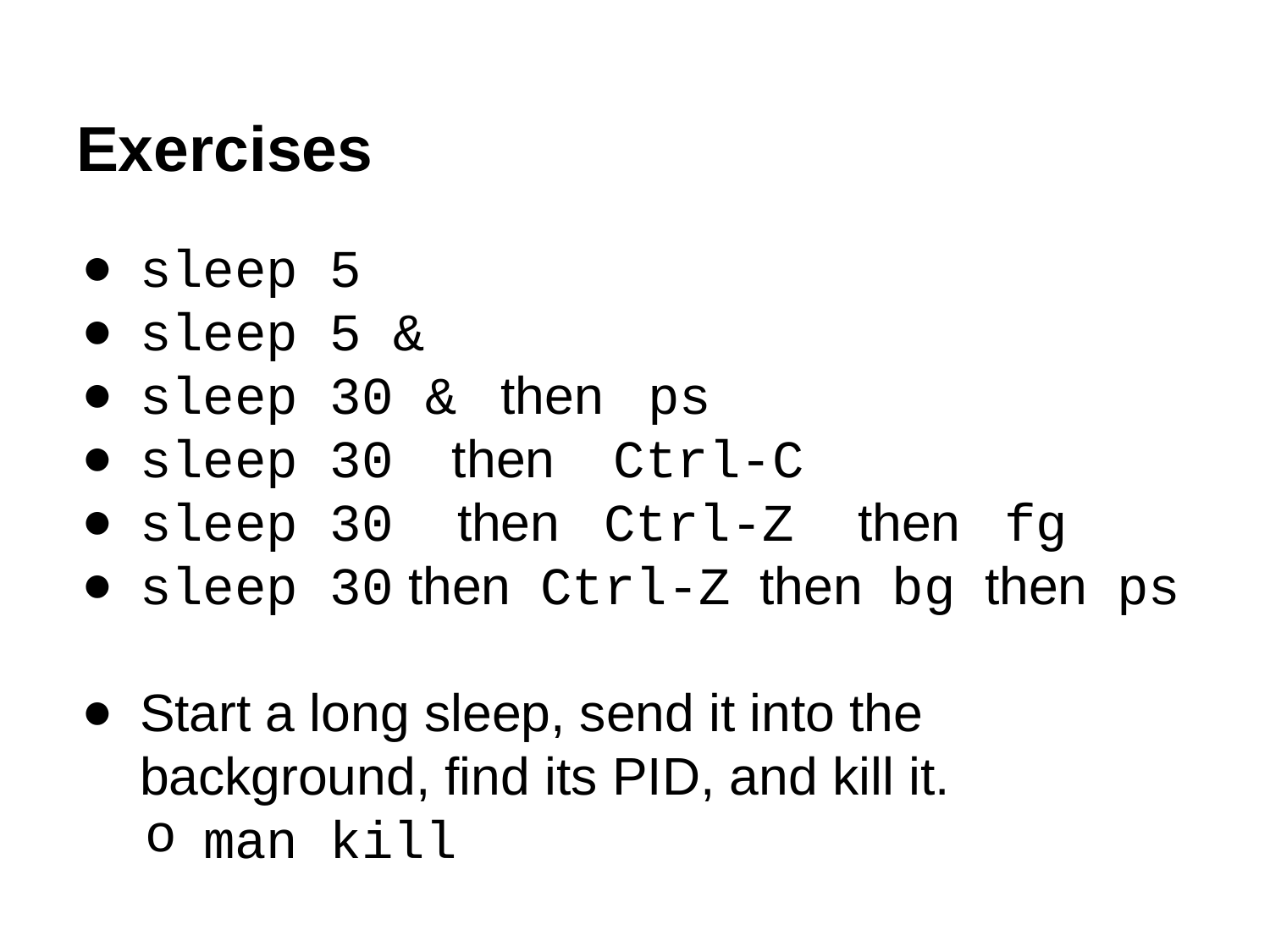

# Exercises
sleep 5
sleep 5 &
sleep 30 &   then   ps
sleep 30    then    Ctrl-C
sleep 30  then   Ctrl-Z  then   fg
sleep 30 then  Ctrl-Z  then  bg  then  ps
Start a long sleep, send it into the background, find its PID, and kill it.
man kill